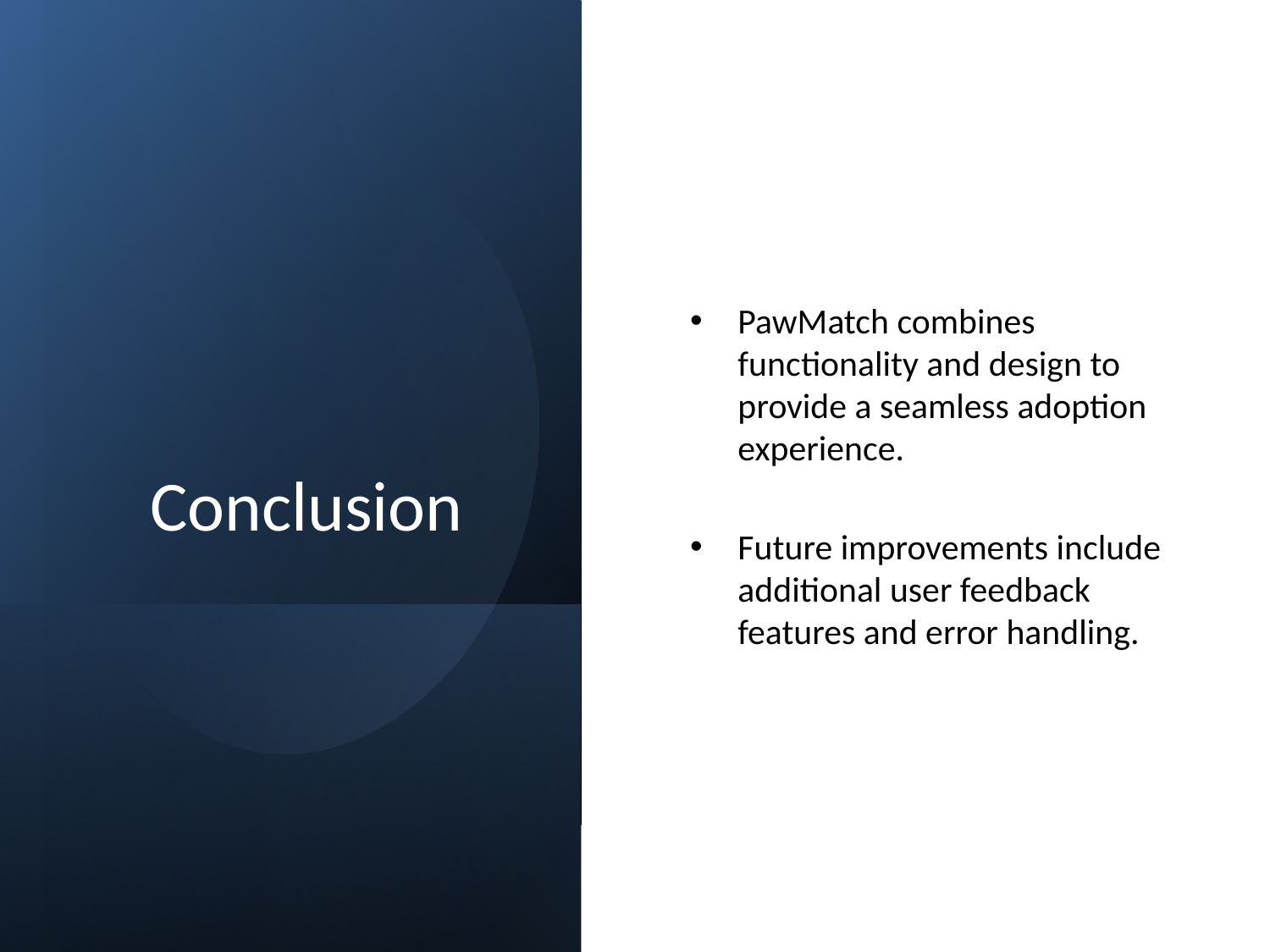

# Conclusion
PawMatch combines functionality and design to provide a seamless adoption experience.

Future improvements include additional user feedback features and error handling.